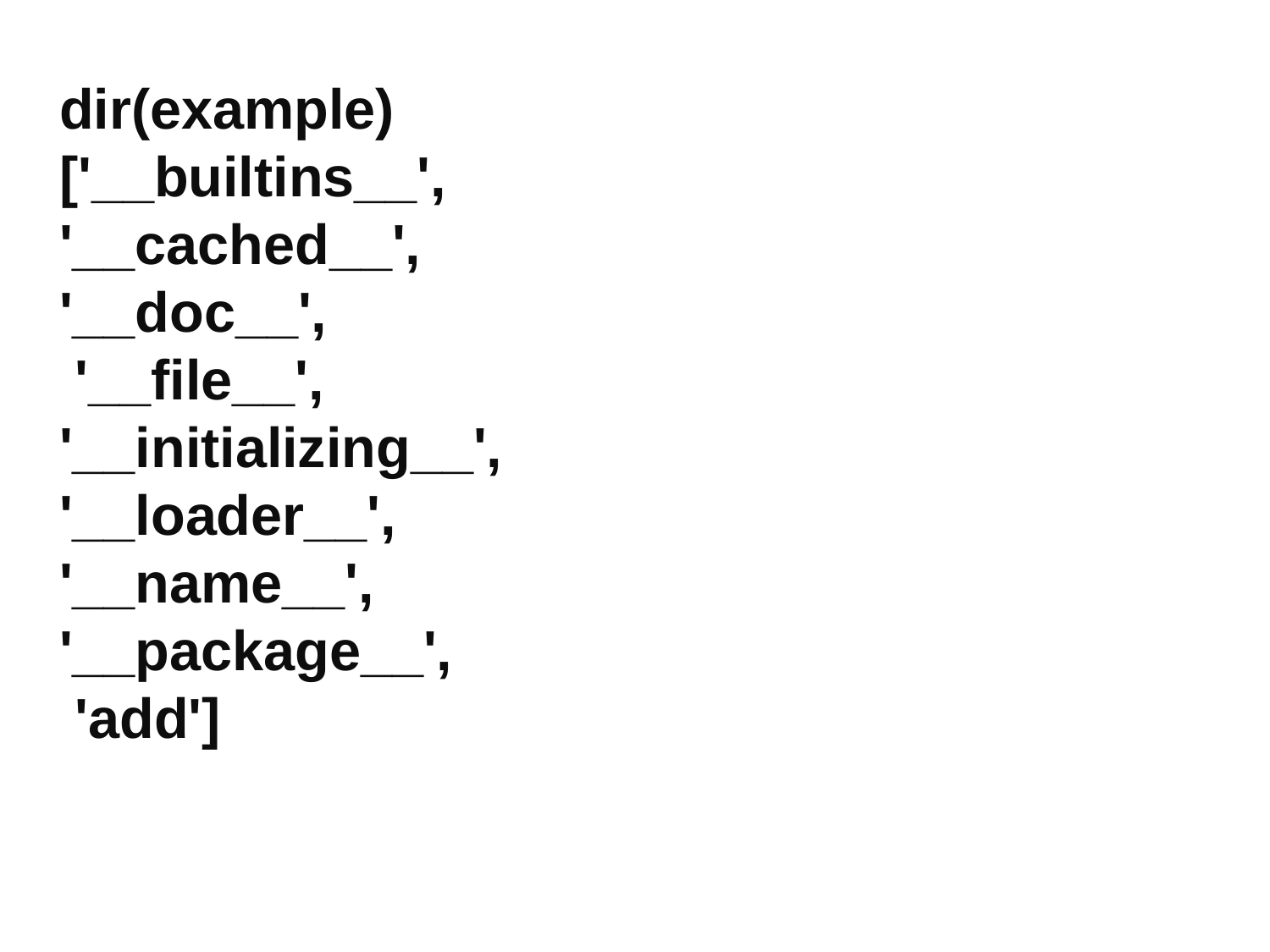

dir(example)
['__builtins__',
'__cached__',
'__doc__',
 '__file__',
'__initializing__',
'__loader__',
'__name__',
'__package__',
 'add']